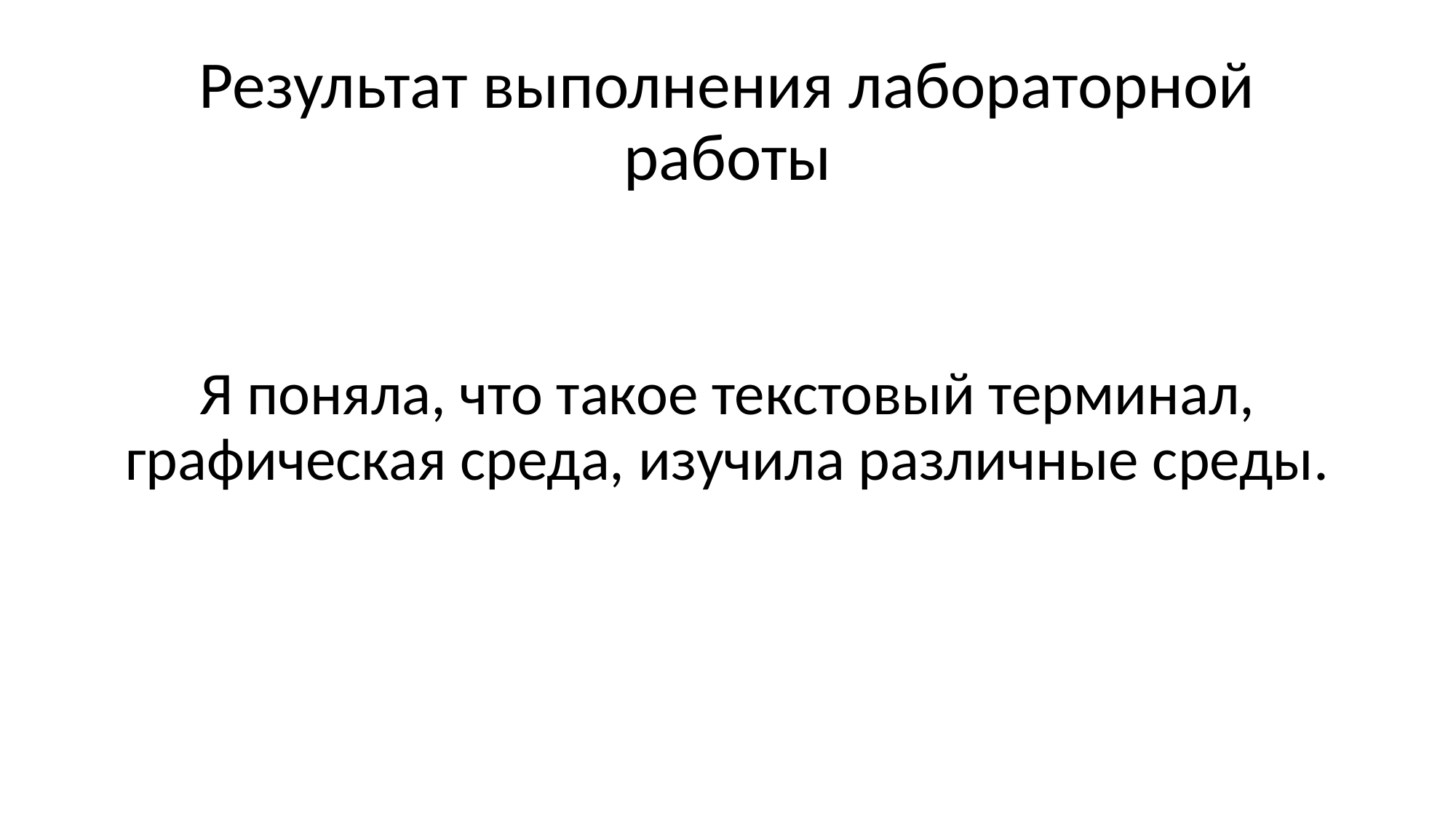

# Результат выполнения лабораторной работы
Я поняла, что такое текстовый терминал, графическая среда, изучила различные среды.